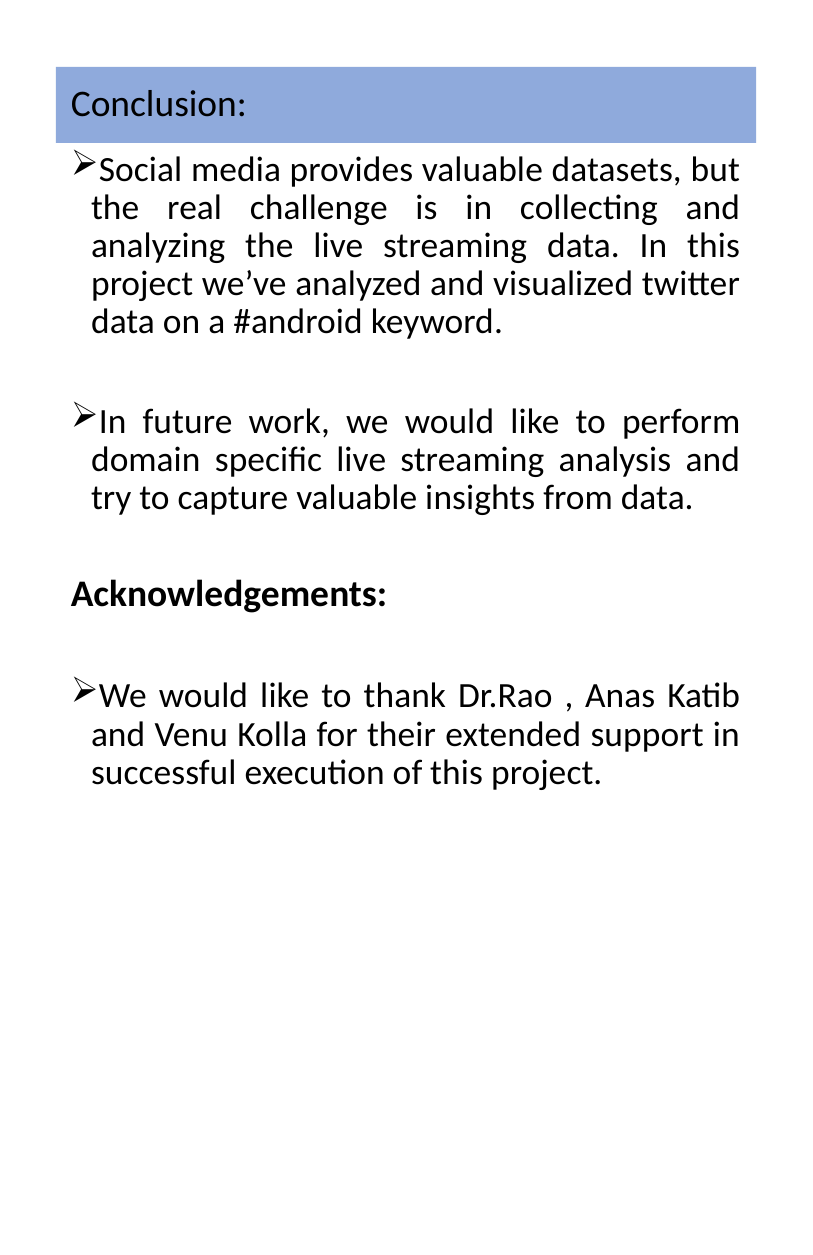

# Conclusion:
Social media provides valuable datasets, but the real challenge is in collecting and analyzing the live streaming data. In this project we’ve analyzed and visualized twitter data on a #android keyword.

In future work, we would like to perform domain specific live streaming analysis and try to capture valuable insights from data.

Acknowledgements:

We would like to thank Dr.Rao , Anas Katib and Venu Kolla for their extended support in successful execution of this project.